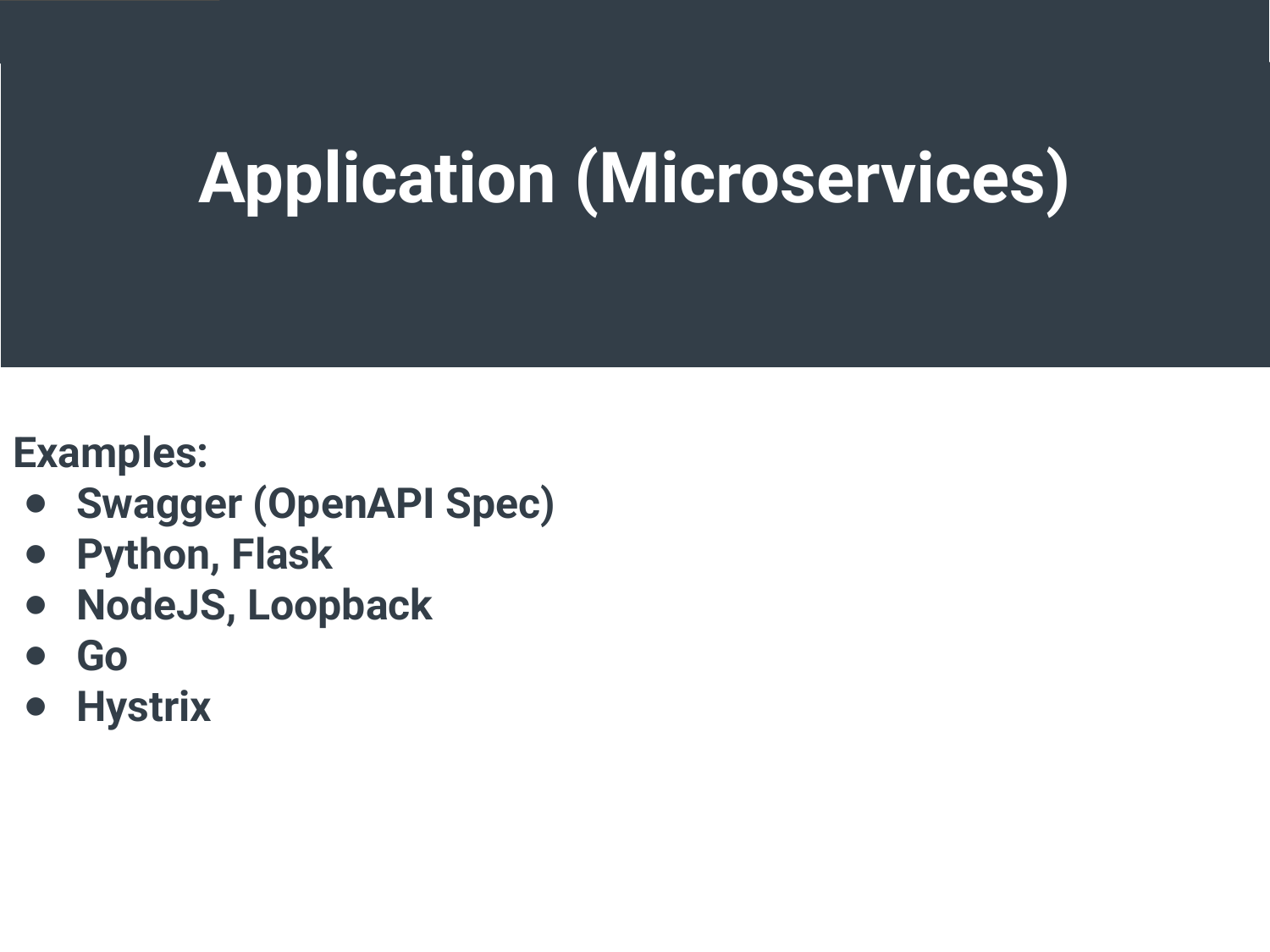

Application (Microservices)
Examples:
Swagger (OpenAPI Spec)
Python, Flask
NodeJS, Loopback
Go
Hystrix